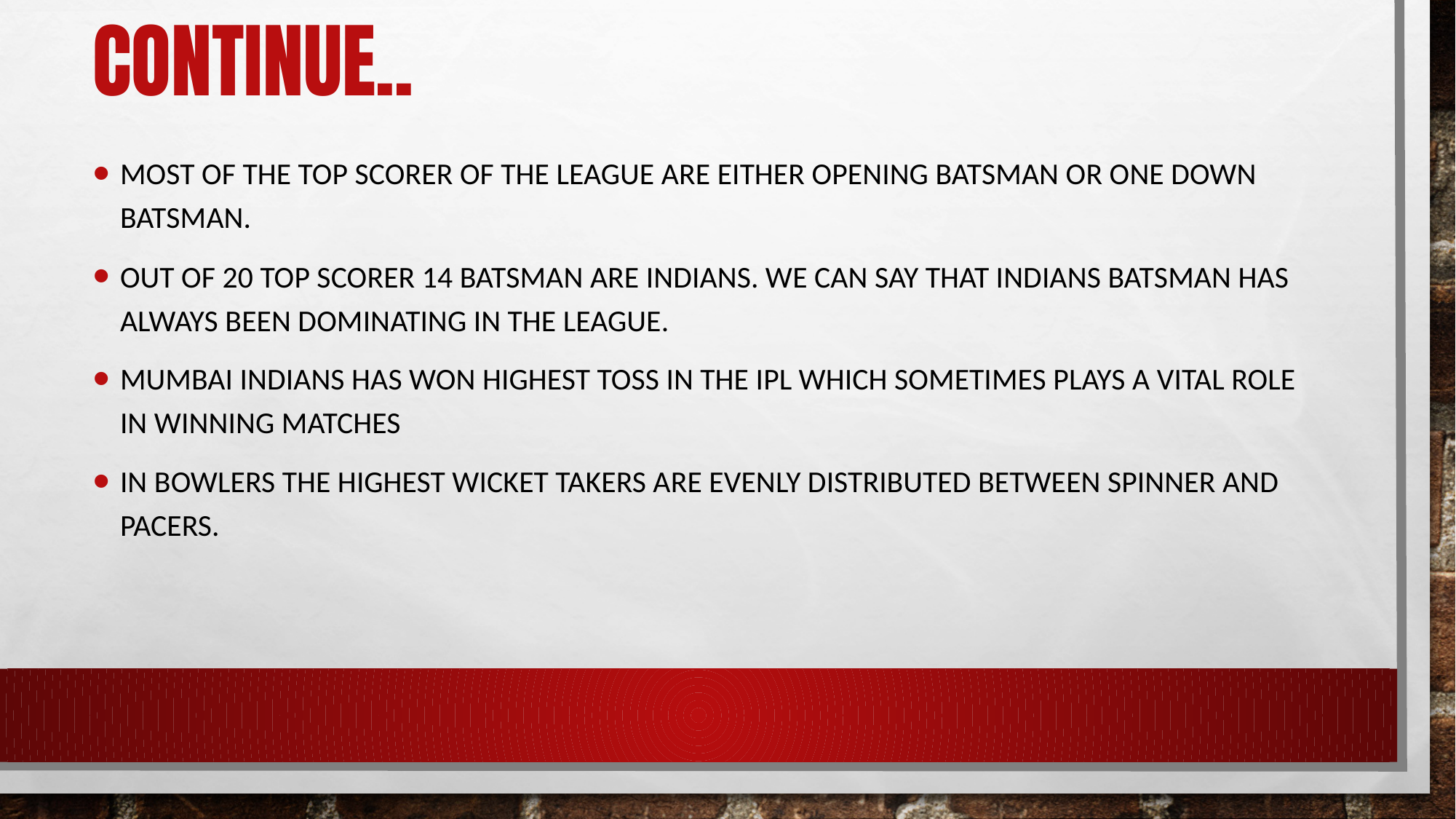

# Continue..
Most of the top scorer of the league are either opening batsman or one down batsman.
Out of 20 top scorer 14 batsman are Indians. We can say that Indians batsman has always been dominating in the league.
Mumbai Indians has won highest toss in the ipl which sometimes plays a vital role in winning matches
In bowlers the highest wicket takers are evenly distributed between spinner and pacers.